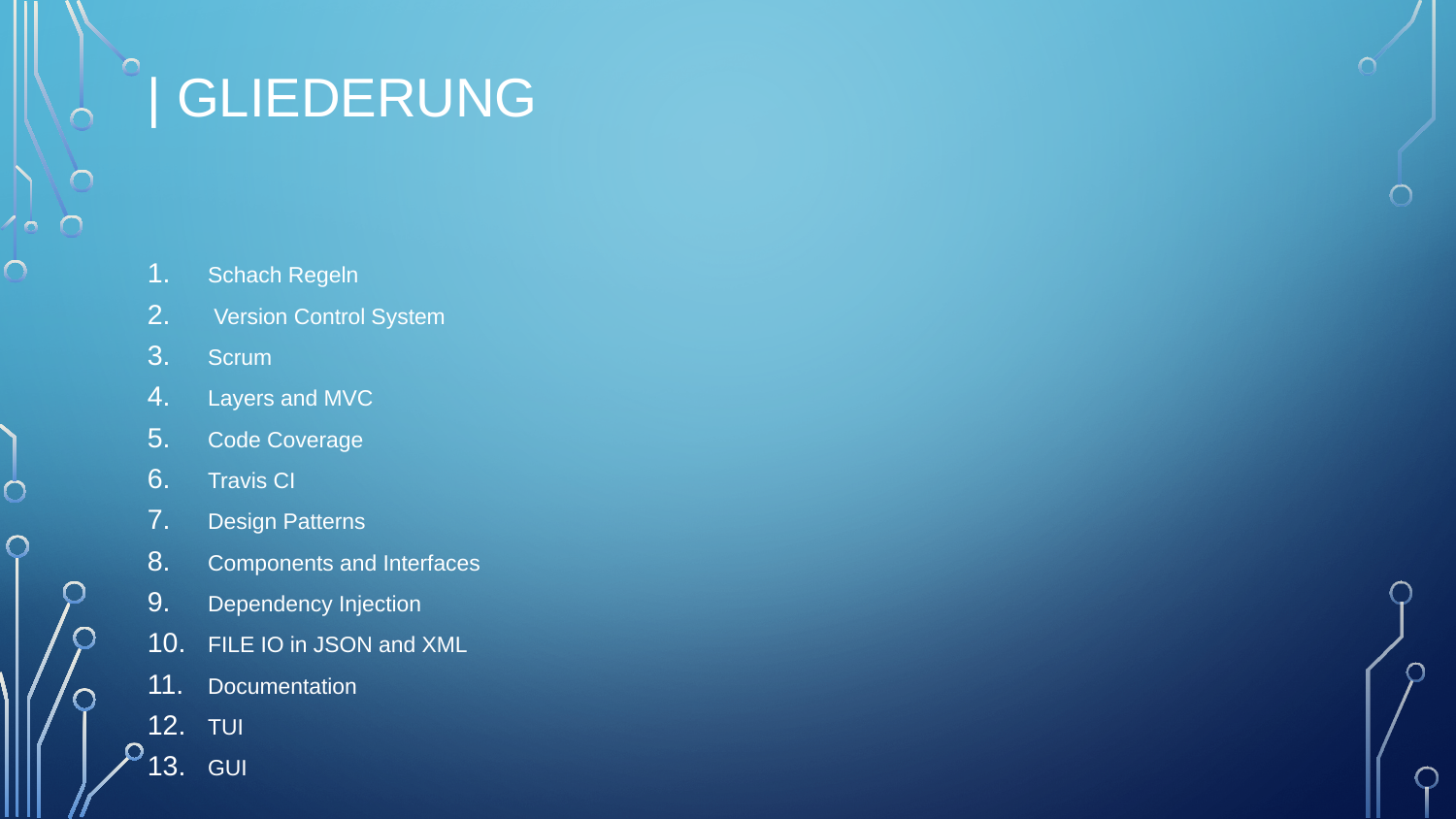

# | Gliederung
Schach Regeln
 Version Control System
Scrum
Layers and MVC
Code Coverage
Travis CI
Design Patterns
Components and Interfaces
Dependency Injection
FILE IO in JSON and XML
Documentation
TUI
GUI